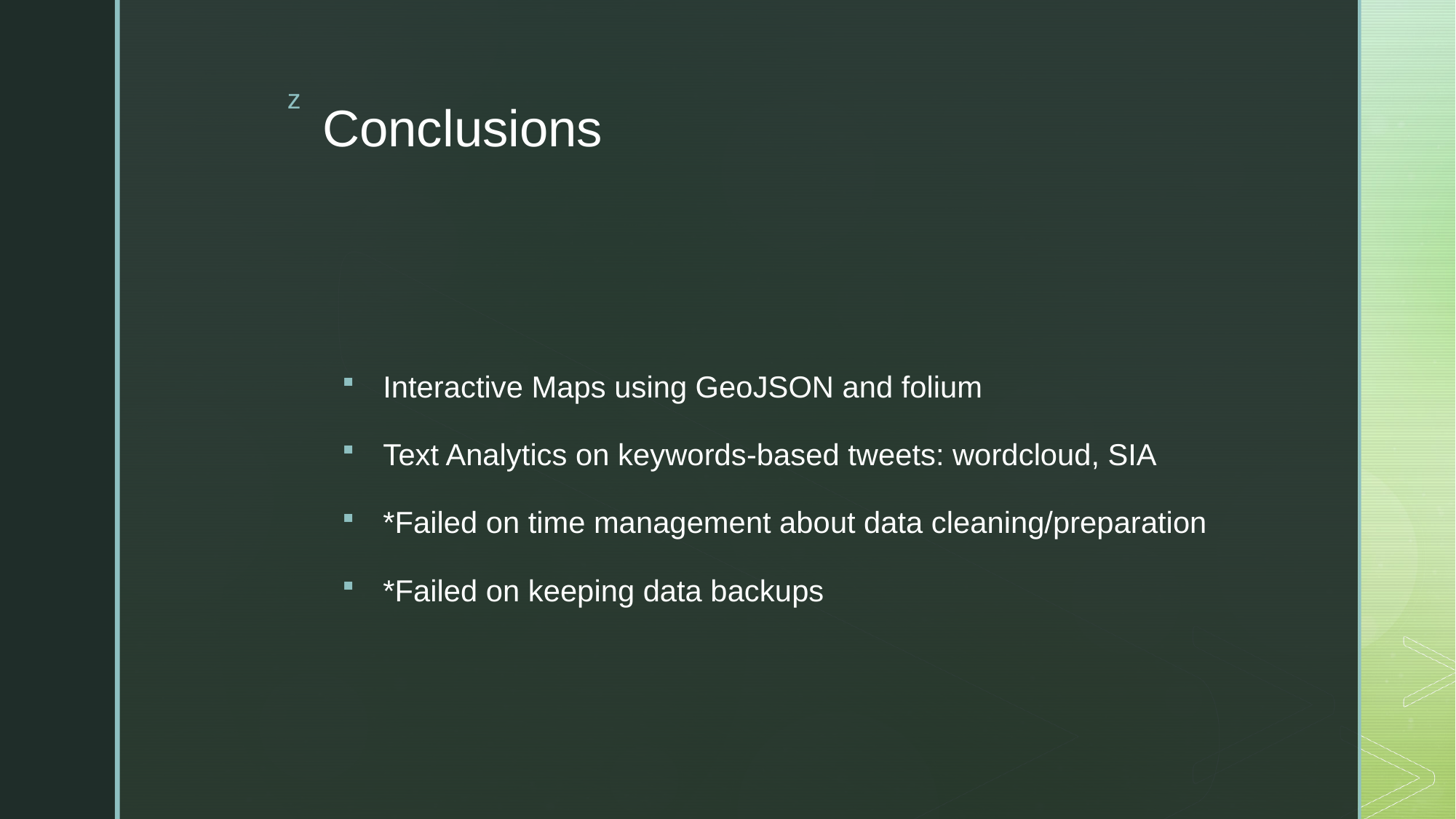

# Conclusions
Interactive Maps using GeoJSON and folium
Text Analytics on keywords-based tweets: wordcloud, SIA
*Failed on time management about data cleaning/preparation
*Failed on keeping data backups